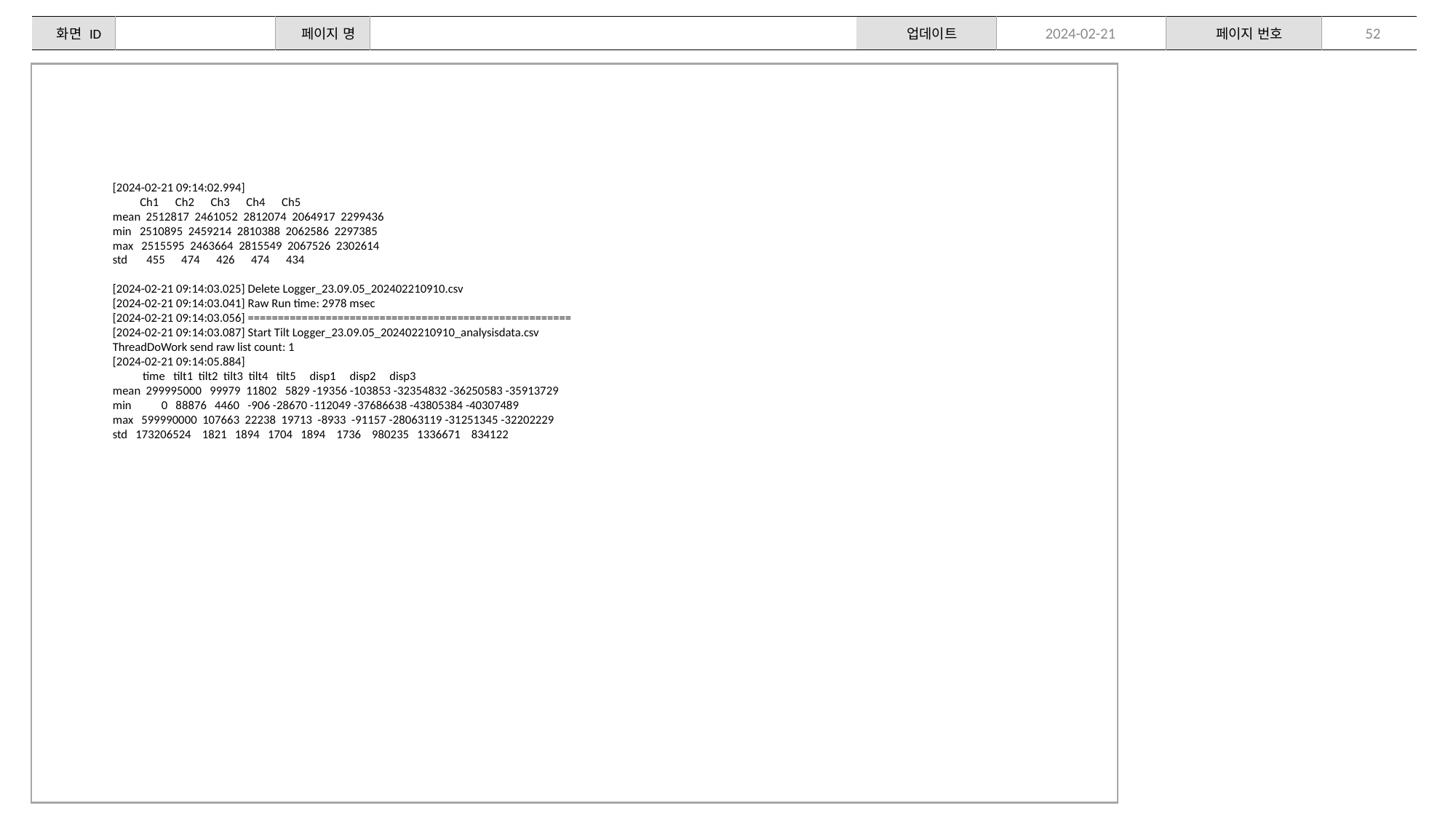

52
2024-02-21
[2024-02-21 09:14:02.994]
          Ch1      Ch2      Ch3      Ch4      Ch5
mean  2512817  2461052  2812074  2064917  2299436
min   2510895  2459214  2810388  2062586  2297385
max   2515595  2463664  2815549  2067526  2302614
std       455      474      426      474      434

[2024-02-21 09:14:03.025] Delete Logger_23.09.05_202402210910.csv
[2024-02-21 09:14:03.041] Raw Run time: 2978 msec
[2024-02-21 09:14:03.056] ======================================================
[2024-02-21 09:14:03.087] Start Tilt Logger_23.09.05_202402210910_analysisdata.csv
ThreadDoWork send raw list count: 1
[2024-02-21 09:14:05.884]
           time   tilt1  tilt2  tilt3  tilt4   tilt5     disp1     disp2     disp3
mean  299995000   99979  11802   5829 -19356 -103853 -32354832 -36250583 -35913729
min           0   88876   4460   -906 -28670 -112049 -37686638 -43805384 -40307489
max   599990000  107663  22238  19713  -8933  -91157 -28063119 -31251345 -32202229
std   173206524    1821   1894   1704   1894    1736    980235   1336671    834122